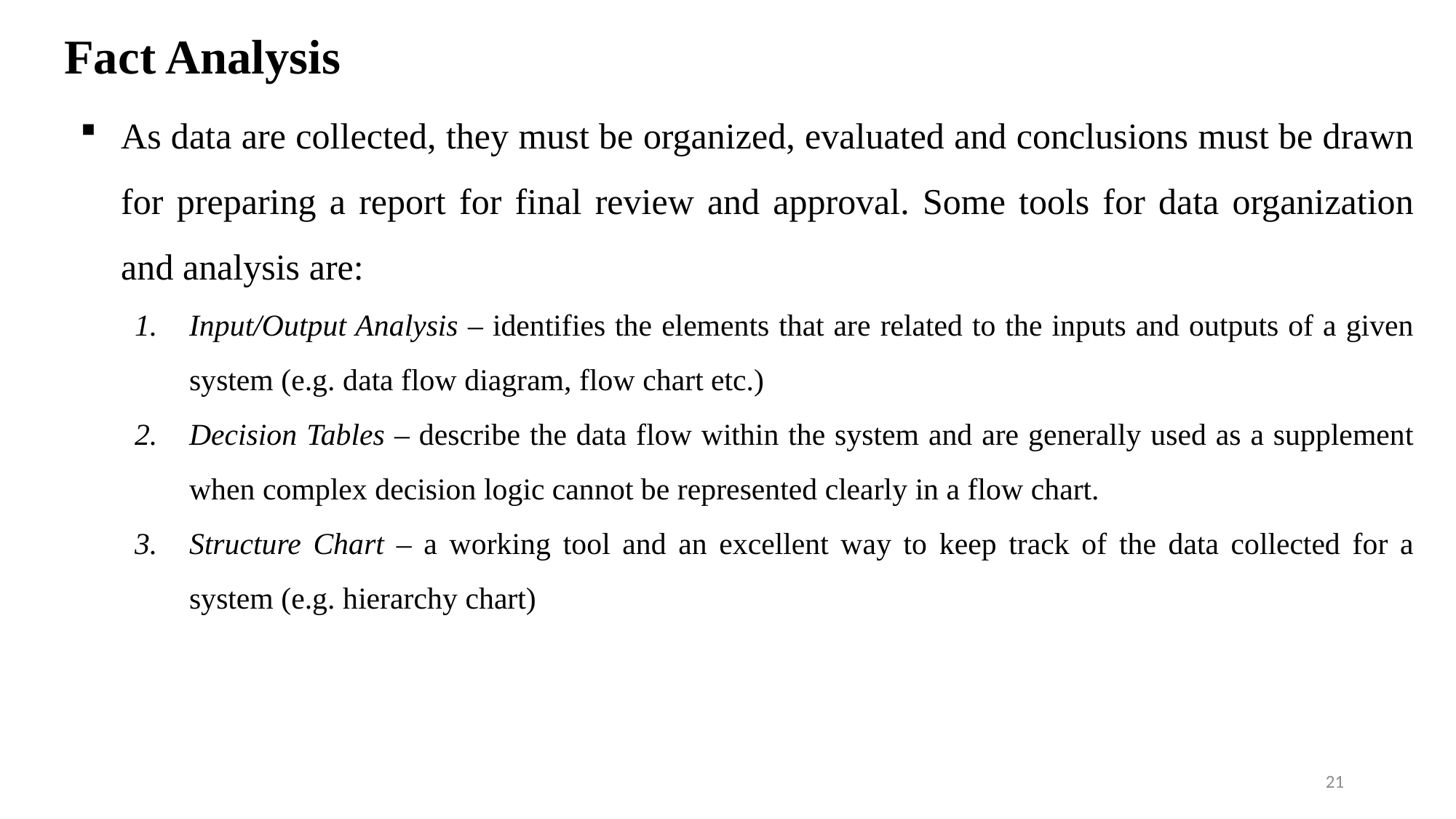

# Fact Analysis
As data are collected, they must be organized, evaluated and conclusions must be drawn for preparing a report for final review and approval. Some tools for data organization and analysis are:
Input/Output Analysis – identifies the elements that are related to the inputs and outputs of a given system (e.g. data flow diagram, flow chart etc.)
Decision Tables – describe the data flow within the system and are generally used as a supplement when complex decision logic cannot be represented clearly in a flow chart.
Structure Chart – a working tool and an excellent way to keep track of the data collected for a system (e.g. hierarchy chart)

21